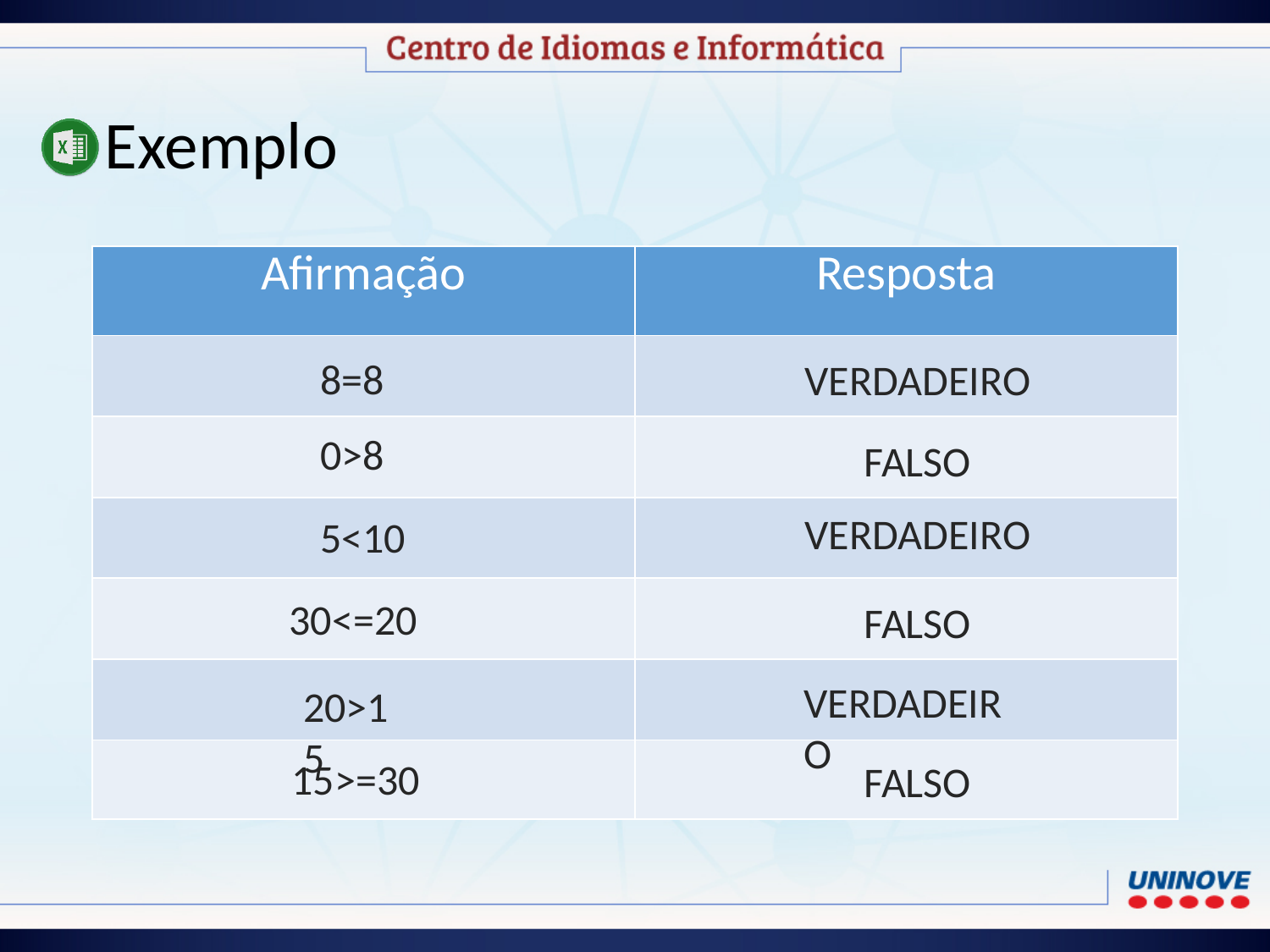

Exemplo
| Afirmação | Resposta |
| --- | --- |
|  |  |
|  |  |
|  |  |
|  |  |
|  |  |
|  |  |
8=8
VERDADEIRO
0>8
FALSO
VERDADEIRO
5<10
30<=20
FALSO
VERDADEIRO
20>15
15>=30
FALSO